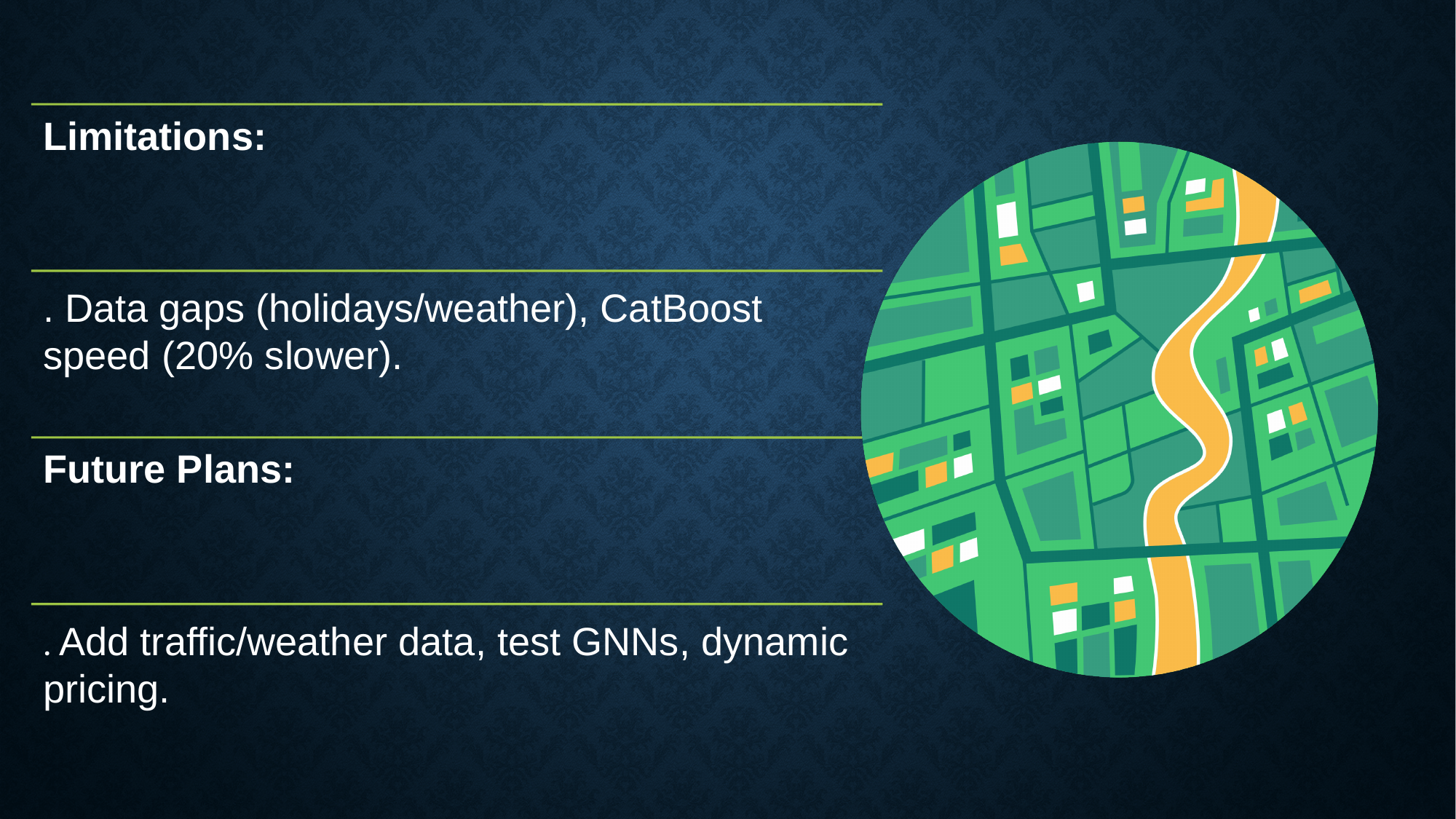

Limitations:
. Data gaps (holidays/weather), CatBoost speed (20% slower).
Future Plans:
. Add traffic/weather data, test GNNs, dynamic pricing.